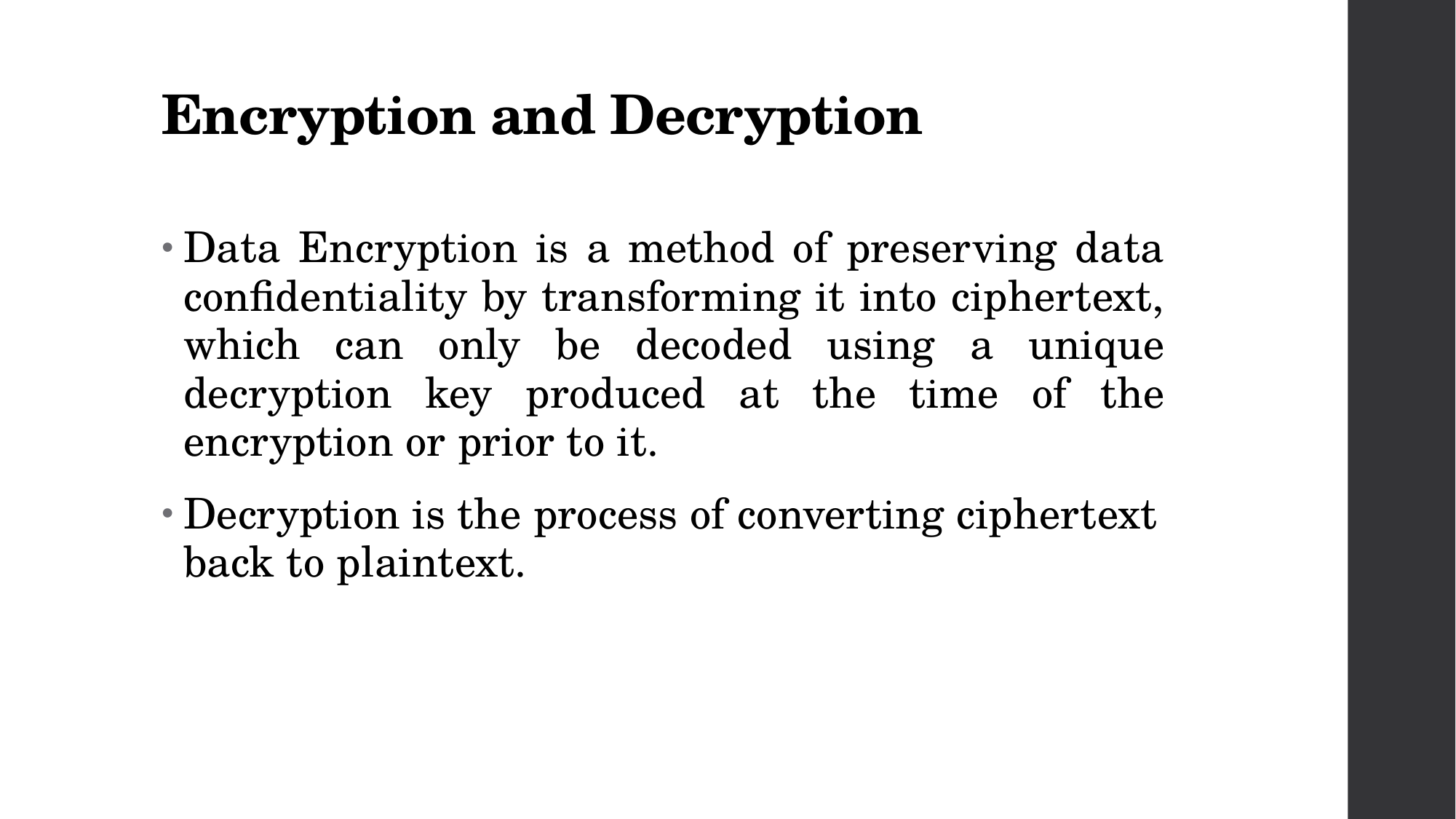

# Encryption and Decryption
Data Encryption is a method of preserving data confidentiality by transforming it into ciphertext, which can only be decoded using a unique decryption key produced at the time of the encryption or prior to it.
Decryption is the process of converting ciphertext back to plaintext.